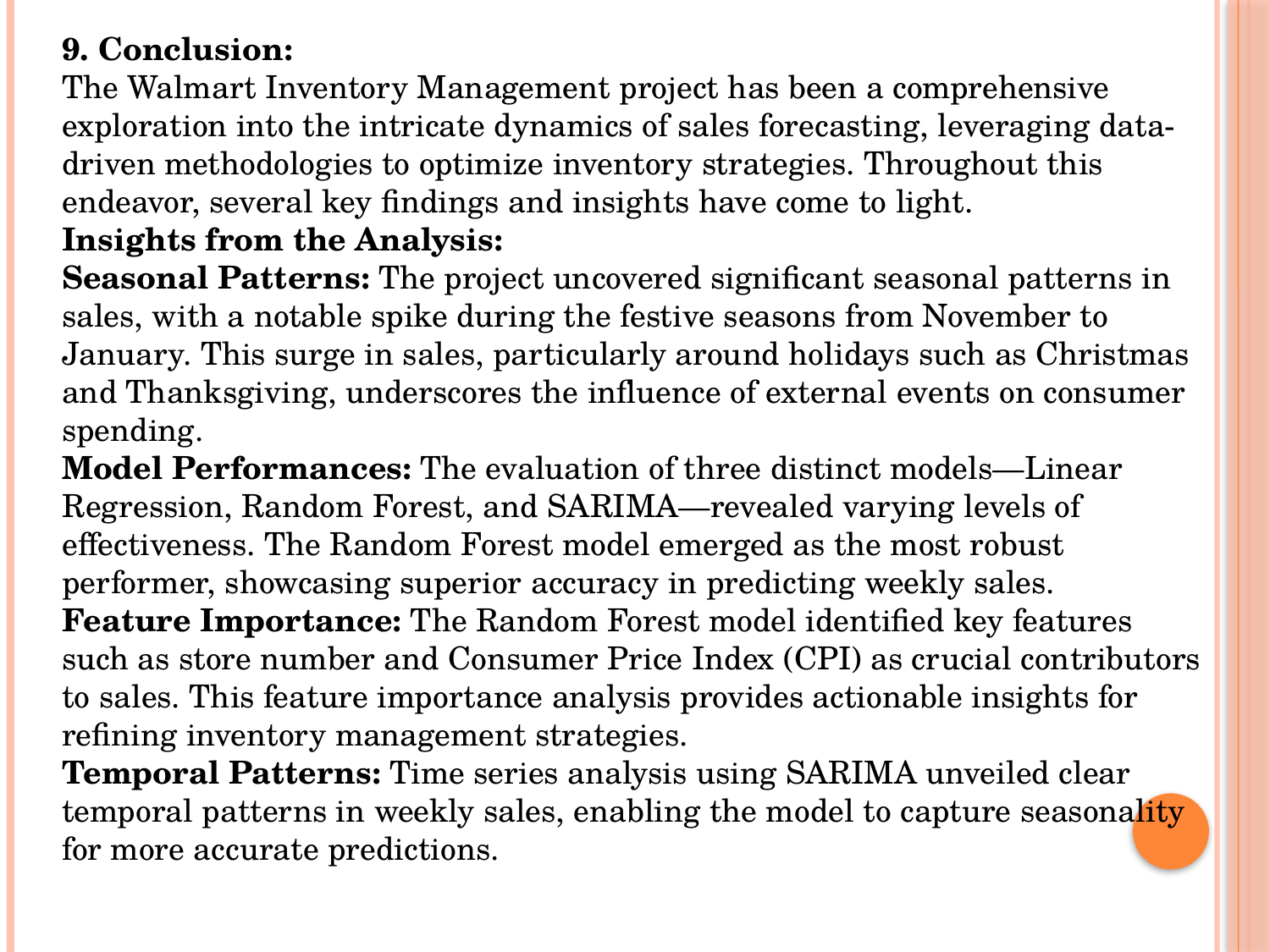

9. Conclusion:
The Walmart Inventory Management project has been a comprehensive exploration into the intricate dynamics of sales forecasting, leveraging data-driven methodologies to optimize inventory strategies. Throughout this endeavor, several key findings and insights have come to light.
Insights from the Analysis:
Seasonal Patterns: The project uncovered significant seasonal patterns in sales, with a notable spike during the festive seasons from November to January. This surge in sales, particularly around holidays such as Christmas and Thanksgiving, underscores the influence of external events on consumer spending.
Model Performances: The evaluation of three distinct models—Linear Regression, Random Forest, and SARIMA—revealed varying levels of effectiveness. The Random Forest model emerged as the most robust performer, showcasing superior accuracy in predicting weekly sales.
Feature Importance: The Random Forest model identified key features such as store number and Consumer Price Index (CPI) as crucial contributors to sales. This feature importance analysis provides actionable insights for refining inventory management strategies.
Temporal Patterns: Time series analysis using SARIMA unveiled clear temporal patterns in weekly sales, enabling the model to capture seasonality for more accurate predictions.